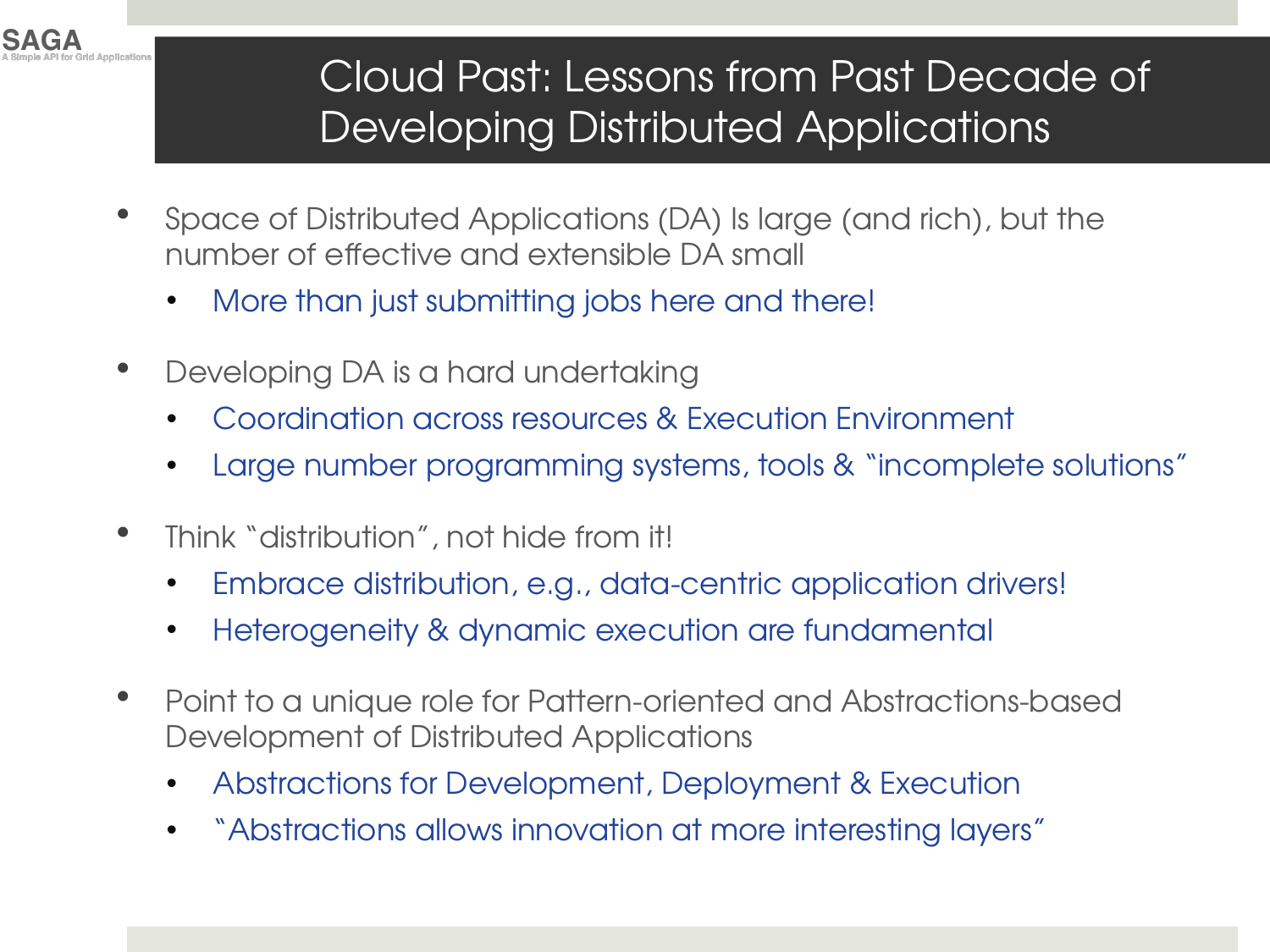

# Cloud Past: Lessons from Past Decade of Developing Distributed Applications
Space of Distributed Applications (DA) Is large (and rich), but the number of effective and extensible DA small
More than just submitting jobs here and there!
Developing DA is a hard undertaking
Coordination across resources & Execution Environment
Large number programming systems, tools & “incomplete solutions”
Think “distribution”, not hide from it!
Embrace distribution, e.g., data-centric application drivers!
Heterogeneity & dynamic execution are fundamental
Point to a unique role for Pattern-oriented and Abstractions-based Development of Distributed Applications
Abstractions for Development, Deployment & Execution
“Abstractions allows innovation at more interesting layers”